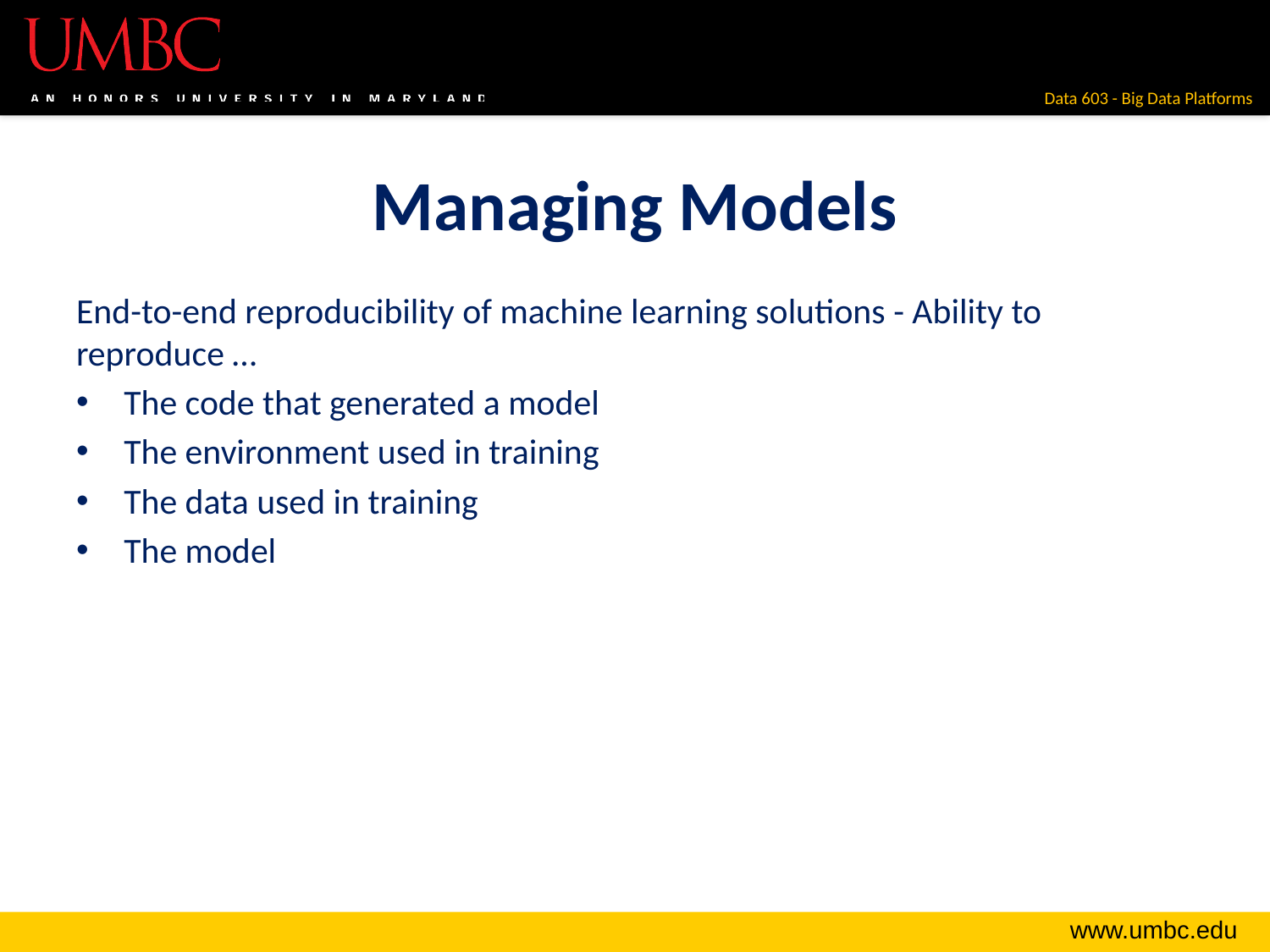

# Managing Models
End-to-end reproducibility of machine learning solutions - Ability to reproduce …
The code that generated a model
The environment used in training
The data used in training
The model